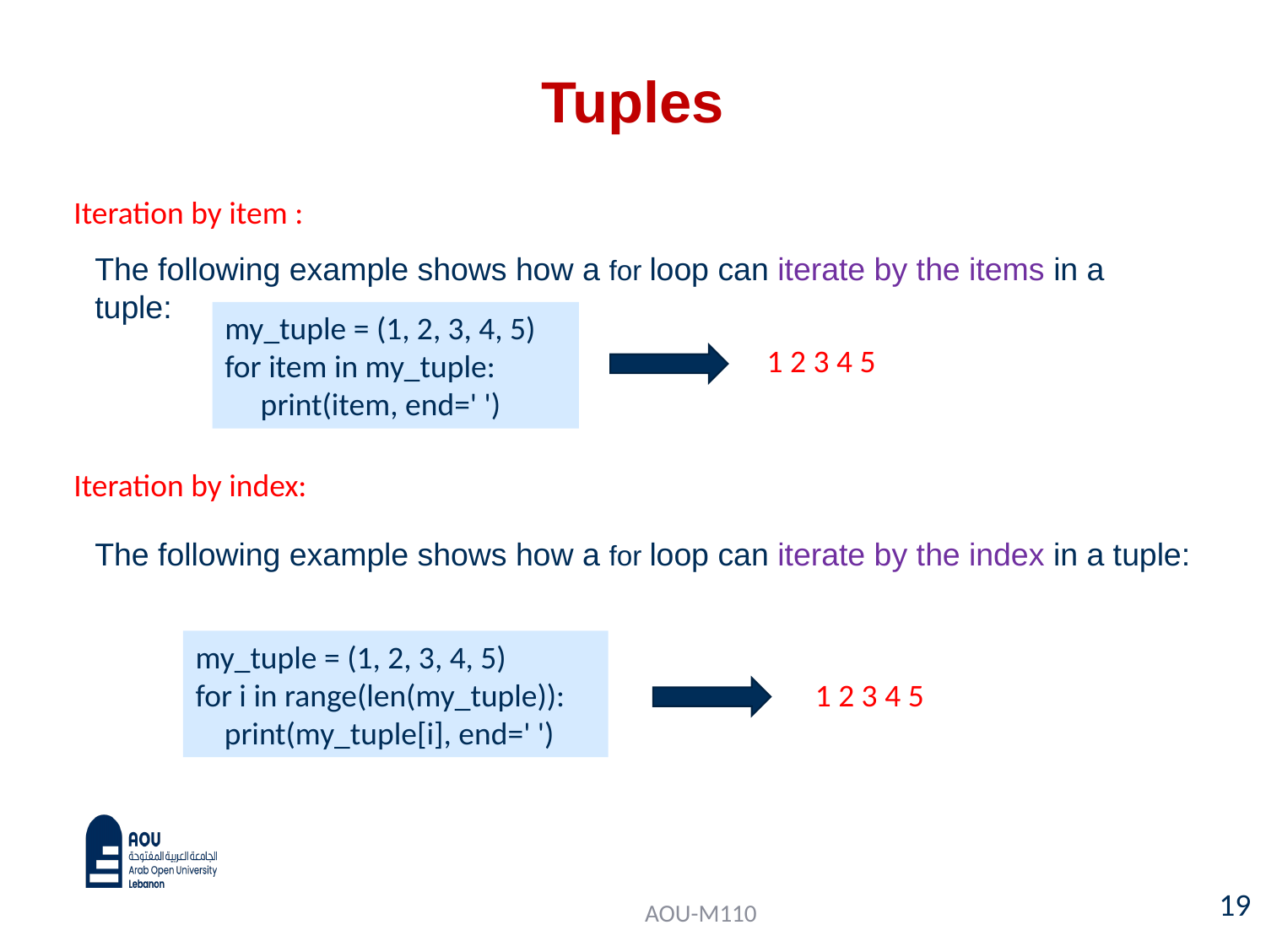

# Tuples
Iteration by item :
The following example shows how a for loop can iterate by the items in a tuple:
my_tuple = (1, 2, 3, 4, 5)
for item in my_tuple:
     print(item, end=' ')
1 2 3 4 5

Iteration by index:
The following example shows how a for loop can iterate by the index in a tuple:
my_tuple = (1, 2, 3, 4, 5)
for i in range(len(my_tuple)):
    print(my_tuple[i], end=' ')
1 2 3 4 5

19
AOU-M110